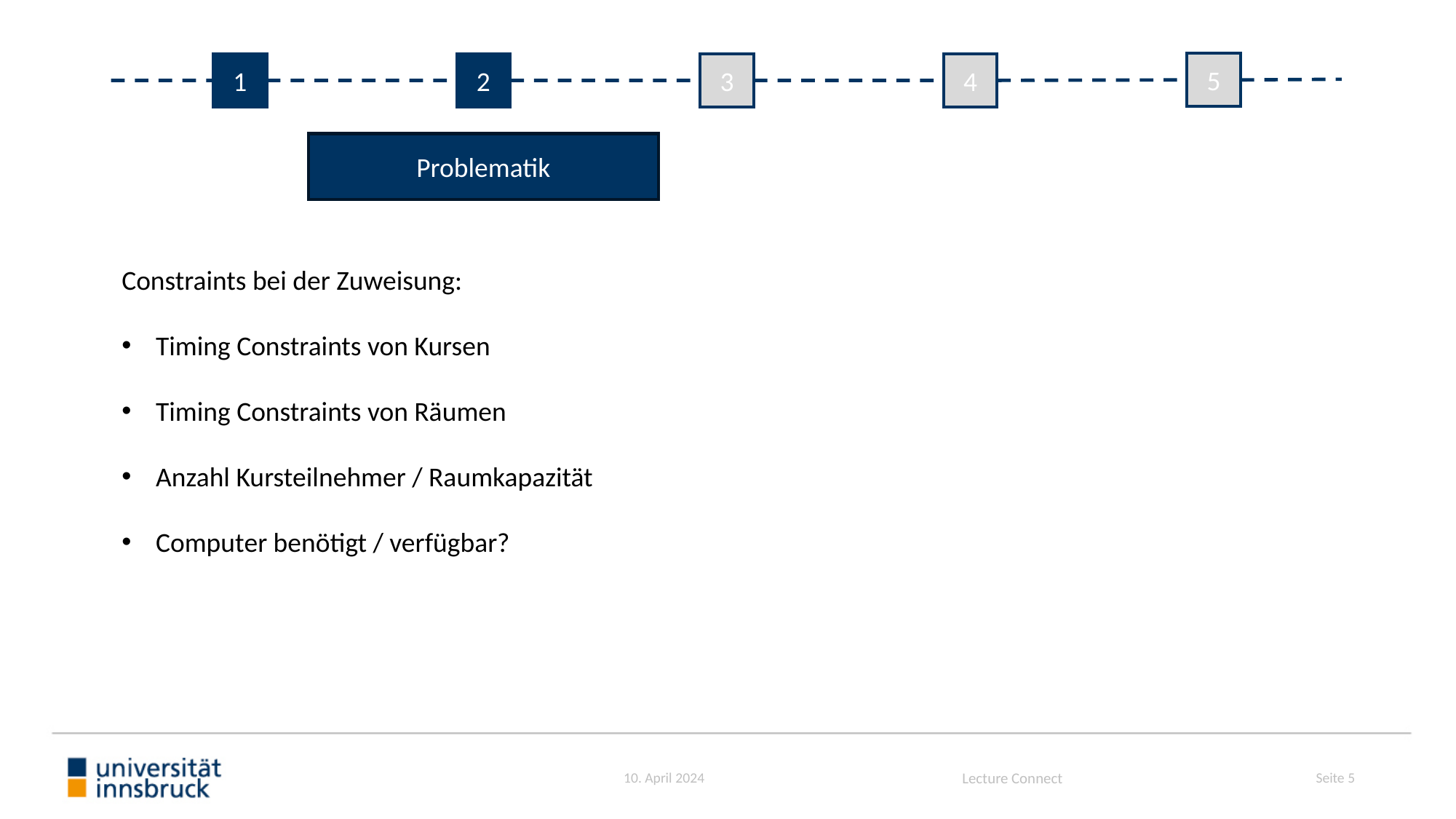

5
1
1
2
2
3
3
4
4

Problematik
Constraints bei der Zuweisung:

Timing Constraints von Kursen

Timing Constraints von Räumen

Anzahl Kursteilnehmer / Raumkapazität

Computer benötigt / verfügbar?
Seite 5
10. April 2024
Lecture Connect